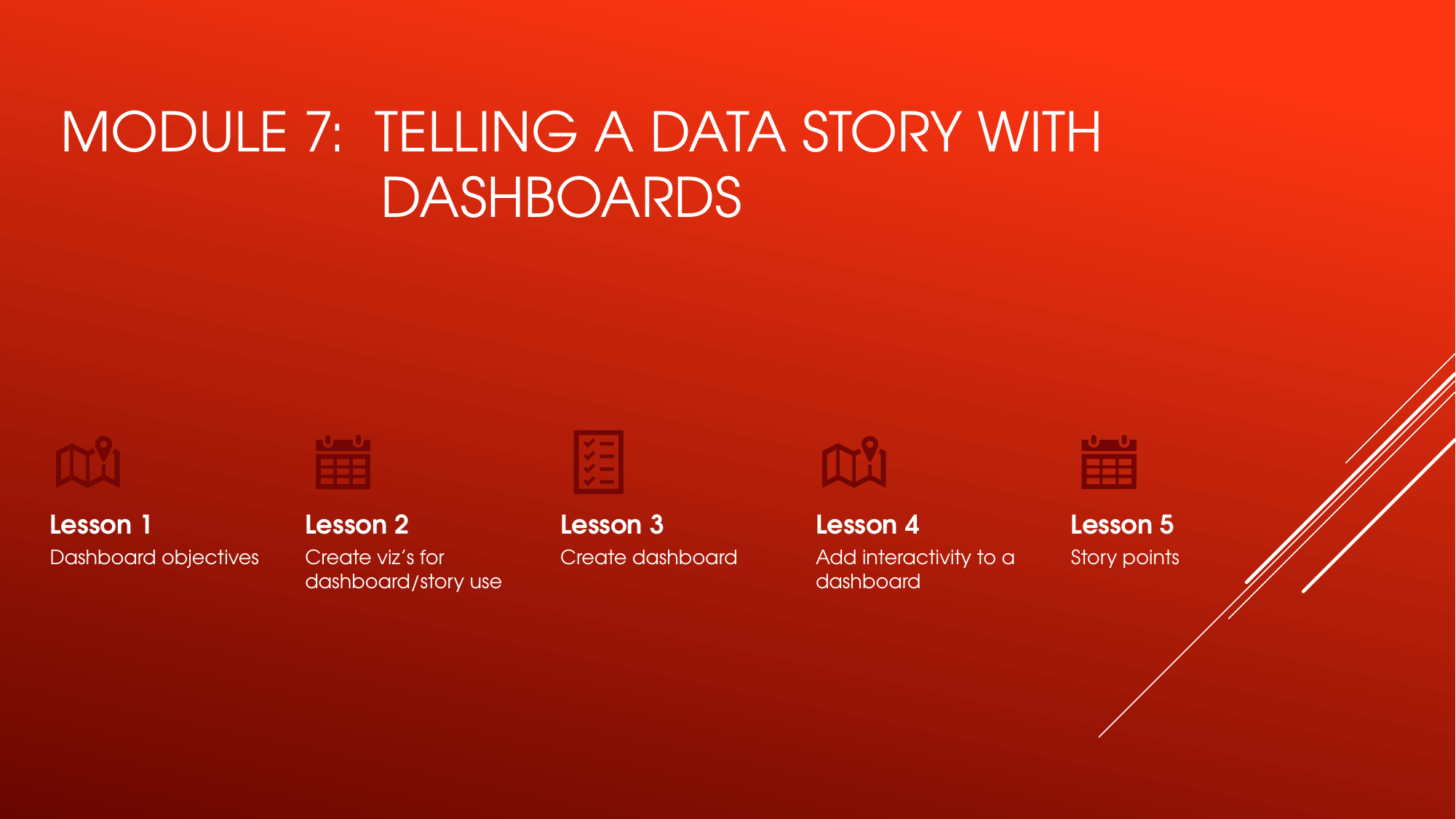

# Module 7:  telling a data story with dashboards
Lesson 1
Dashboard objectives
Lesson 2
Create viz’s for dashboard/story use
Lesson 3
Create dashboard
Lesson 4
Add interactivity to a dashboard
Lesson 5
Story points